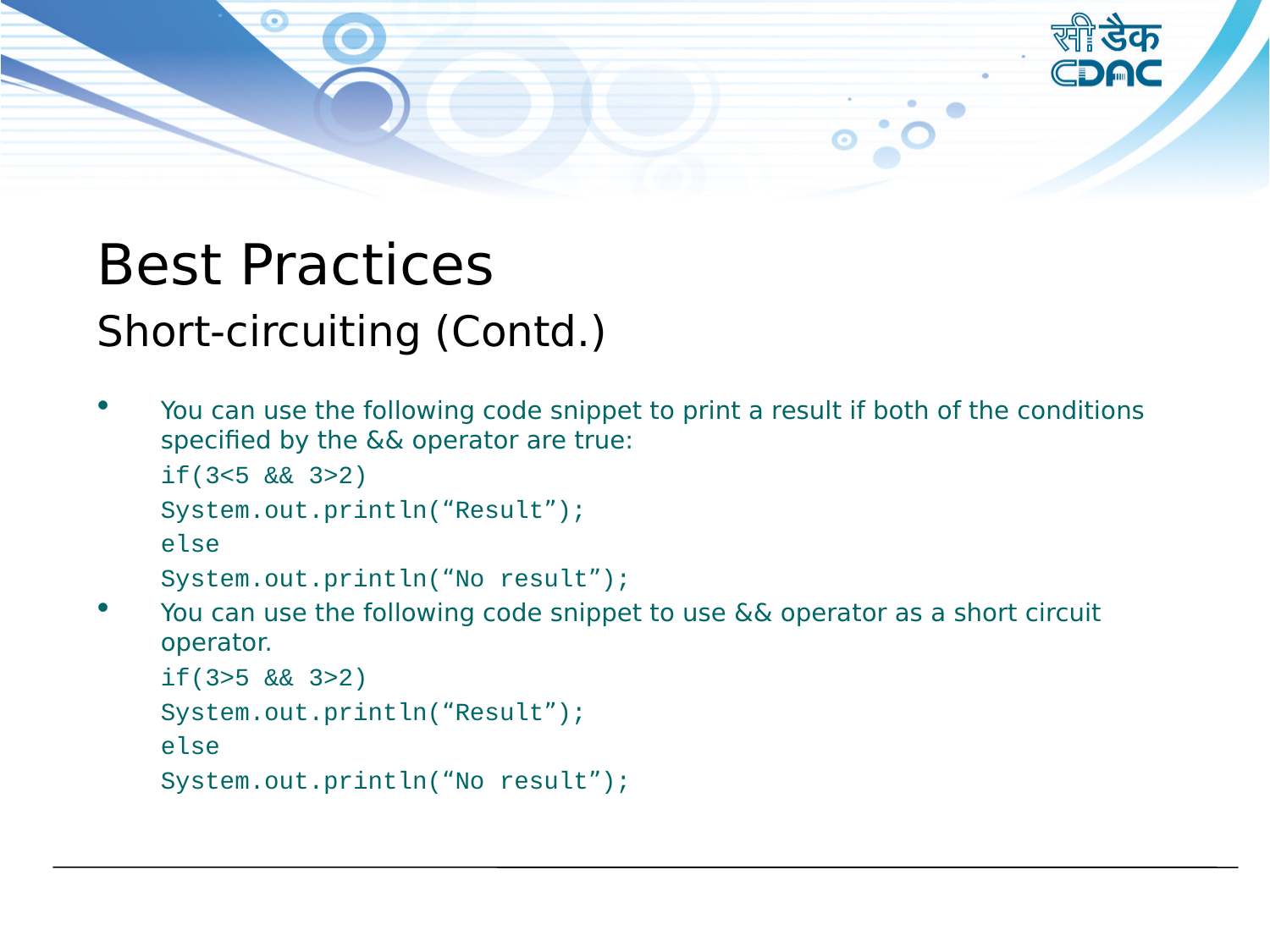

Best Practices
Short-circuiting (Contd.)

You can use the following code snippet to print a result if both of the conditions specified by the && operator are true:
if(3<5 && 3>2)
System.out.println(“Result”);
else
System.out.println(“No result”);
You can use the following code snippet to use && operator as a short circuit operator.
if(3>5 && 3>2)
System.out.println(“Result”);
else
System.out.println(“No result”);